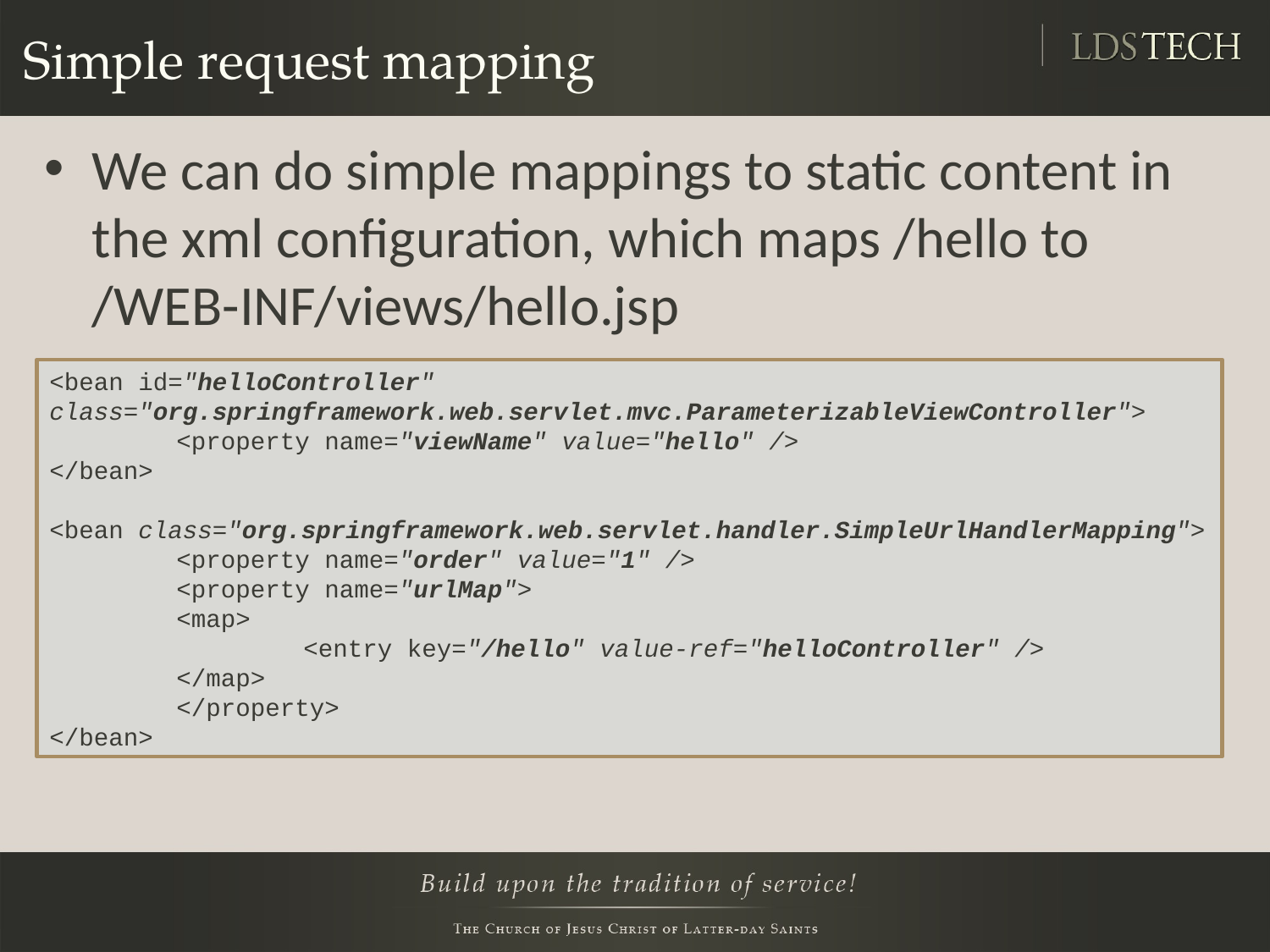

# Simple request mapping
We can do simple mappings to static content in the xml configuration, which maps /hello to /WEB-INF/views/hello.jsp
<bean id="helloController"     class="org.springframework.web.servlet.mvc.ParameterizableViewController">
	<property name="viewName" value="hello" />
</bean>

<bean class="org.springframework.web.servlet.handler.SimpleUrlHandlerMapping">
	<property name="order" value="1" />
	<property name="urlMap">
	<map>
		<entry key="/hello" value-ref="helloController" />
	</map>
	</property>
</bean>